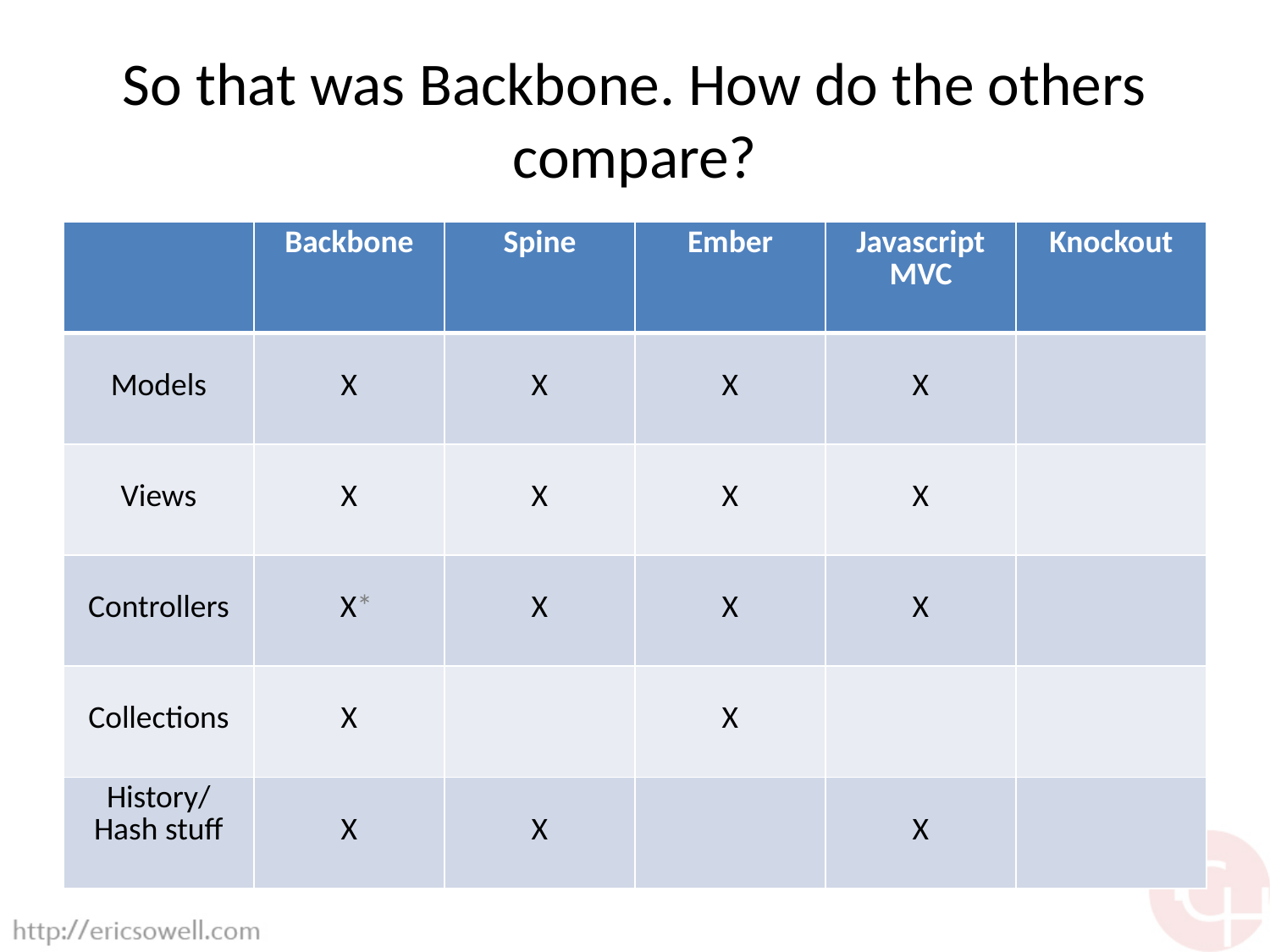

# So that was Backbone. How do the others compare?
|  | Backbone | Spine | Ember | Javascript MVC | Knockout |
| --- | --- | --- | --- | --- | --- |
| Models | X | X | X | X |  |
| Views | X | X | X | X |  |
| Controllers | X\* | X | X | X |  |
| Collections | X |  | X |  |  |
| History/ Hash stuff | X | X |  | X |  |